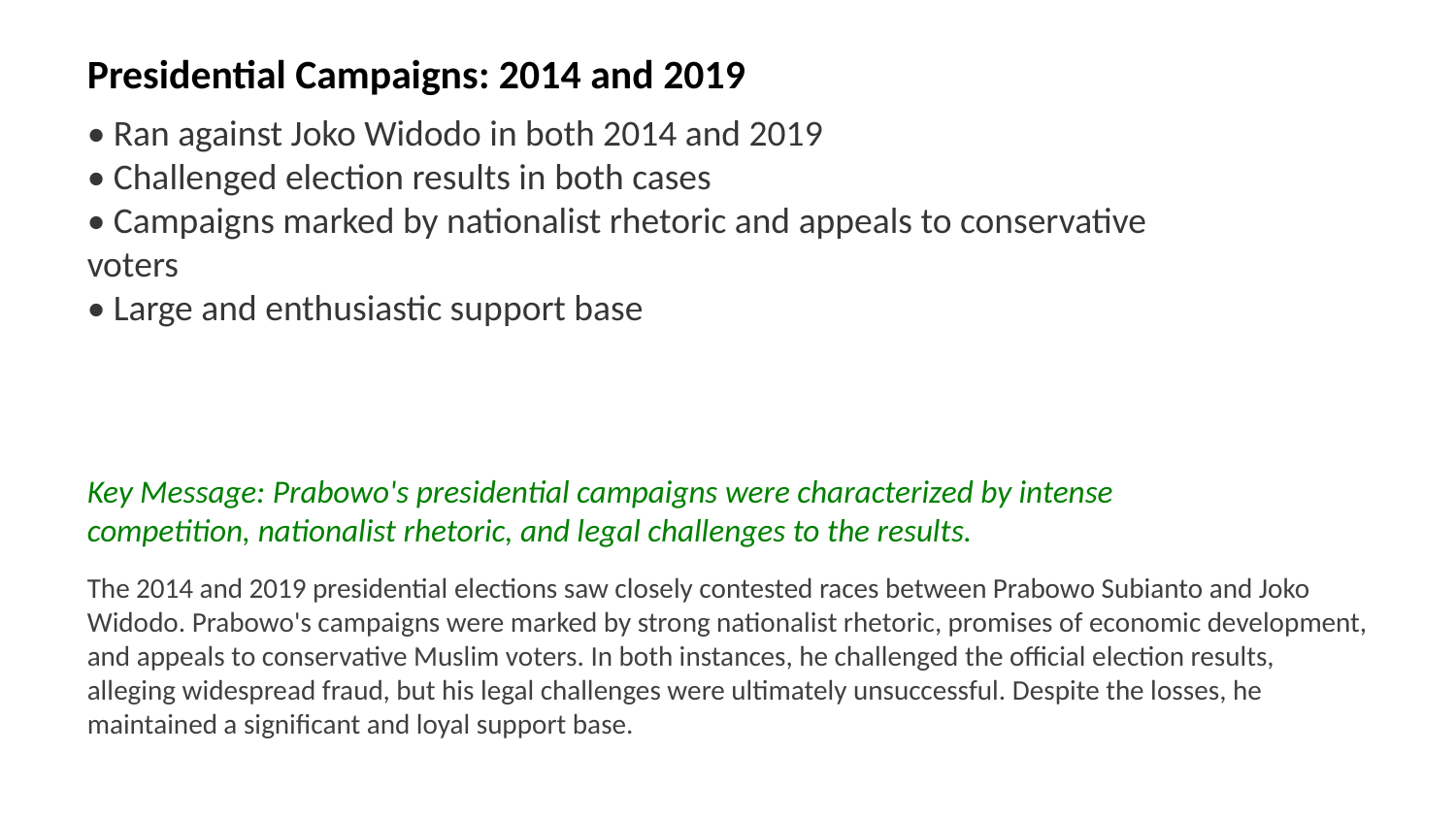

Presidential Campaigns: 2014 and 2019
• Ran against Joko Widodo in both 2014 and 2019
• Challenged election results in both cases
• Campaigns marked by nationalist rhetoric and appeals to conservative voters
• Large and enthusiastic support base
Key Message: Prabowo's presidential campaigns were characterized by intense competition, nationalist rhetoric, and legal challenges to the results.
The 2014 and 2019 presidential elections saw closely contested races between Prabowo Subianto and Joko Widodo. Prabowo's campaigns were marked by strong nationalist rhetoric, promises of economic development, and appeals to conservative Muslim voters. In both instances, he challenged the official election results, alleging widespread fraud, but his legal challenges were ultimately unsuccessful. Despite the losses, he maintained a significant and loyal support base.
Images: Prabowo Subianto debate, Joko Widodo, Indonesian election protests